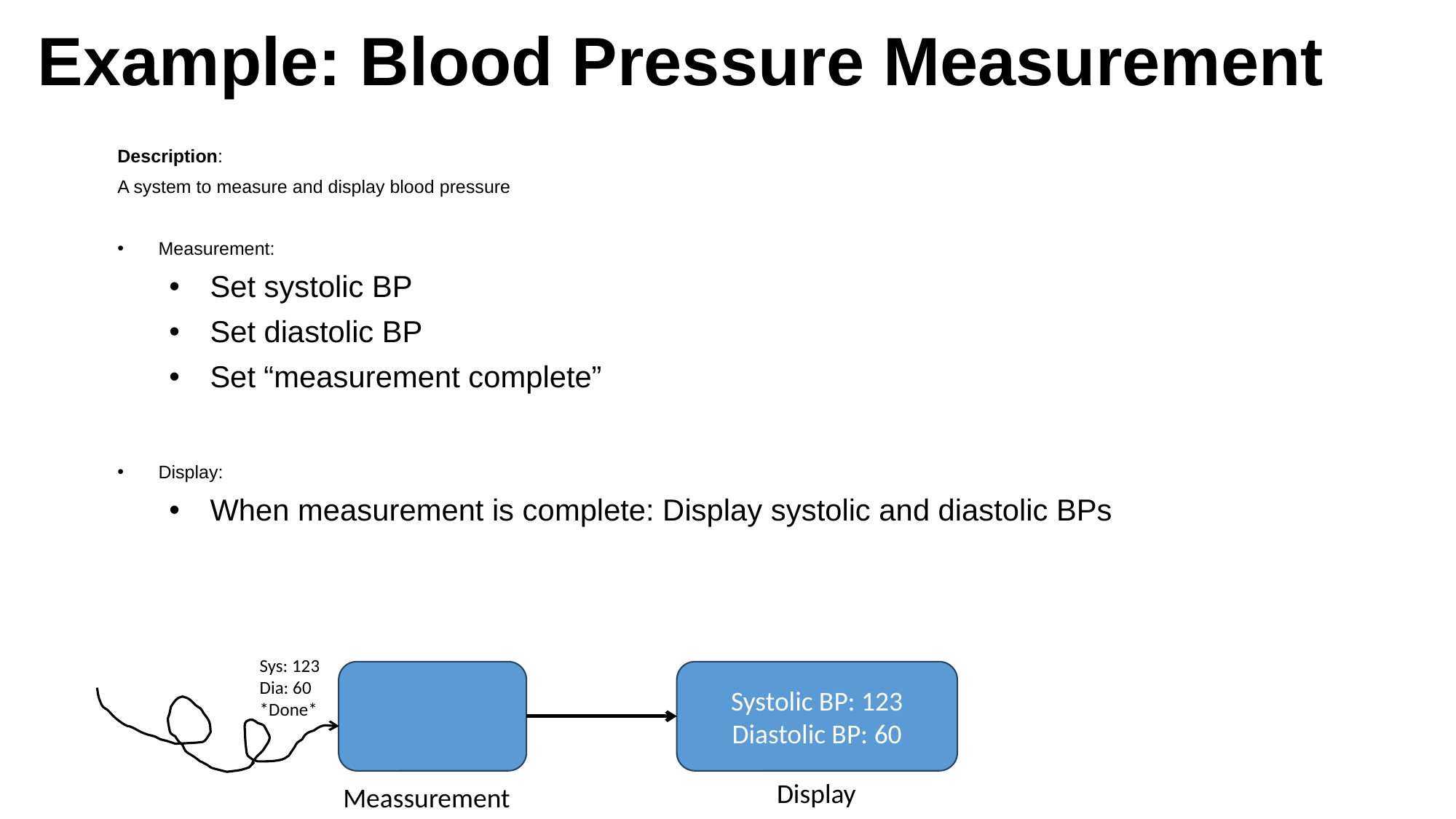

# Example: Blood Pressure Measurement
Description:
A system to measure and display blood pressure

Measurement:
Set systolic BP
Set diastolic BP
Set “measurement complete”

Display:
When measurement is complete: Display systolic and diastolic BPs

Sys: 123
Dia: 60
*Done*

Systolic BP: 123
Diastolic BP: 60

Display
Meassurement